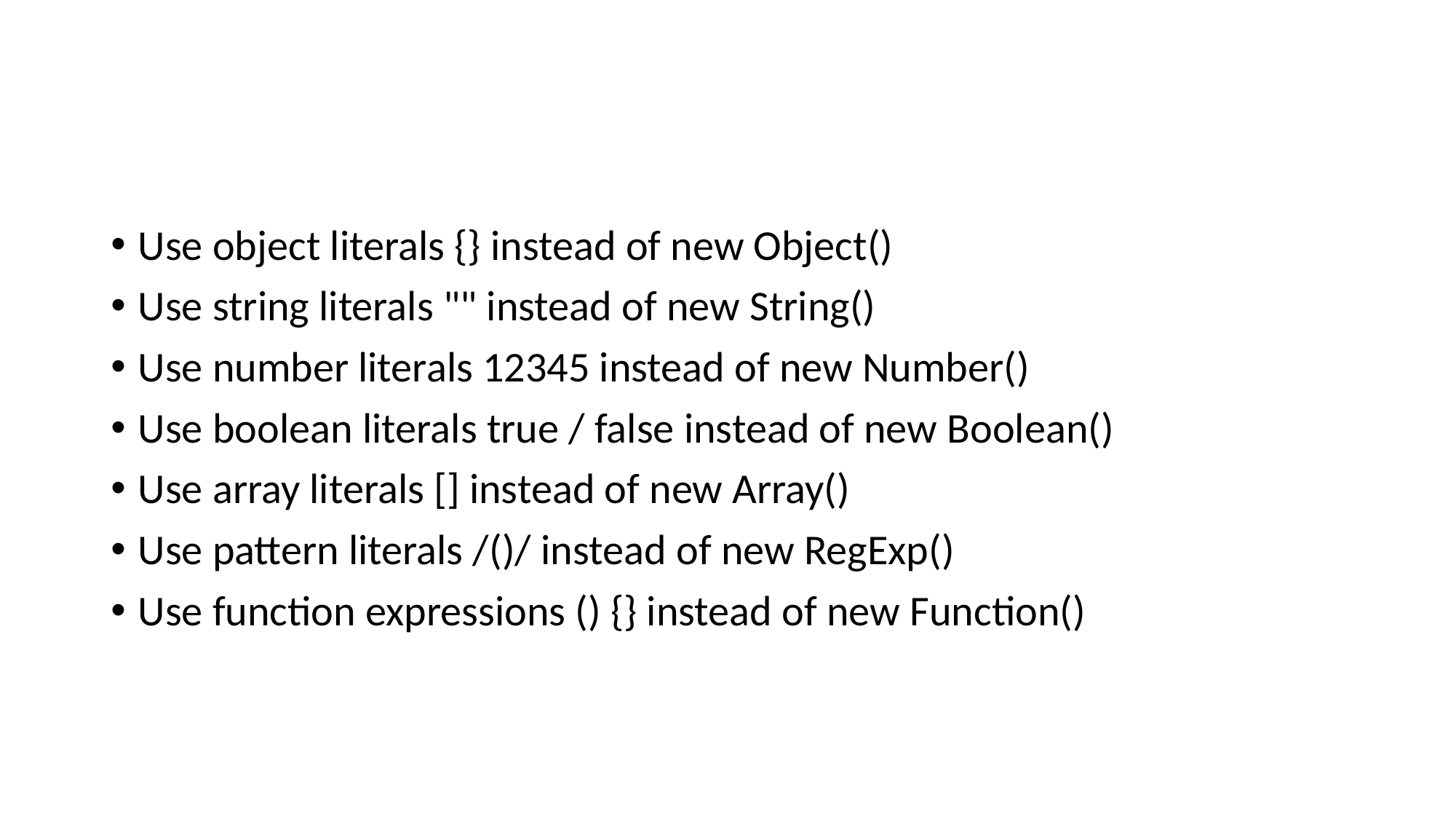

#
Use object literals {} instead of new Object()
Use string literals "" instead of new String()
Use number literals 12345 instead of new Number()
Use boolean literals true / false instead of new Boolean()
Use array literals [] instead of new Array()
Use pattern literals /()/ instead of new RegExp()
Use function expressions () {} instead of new Function()